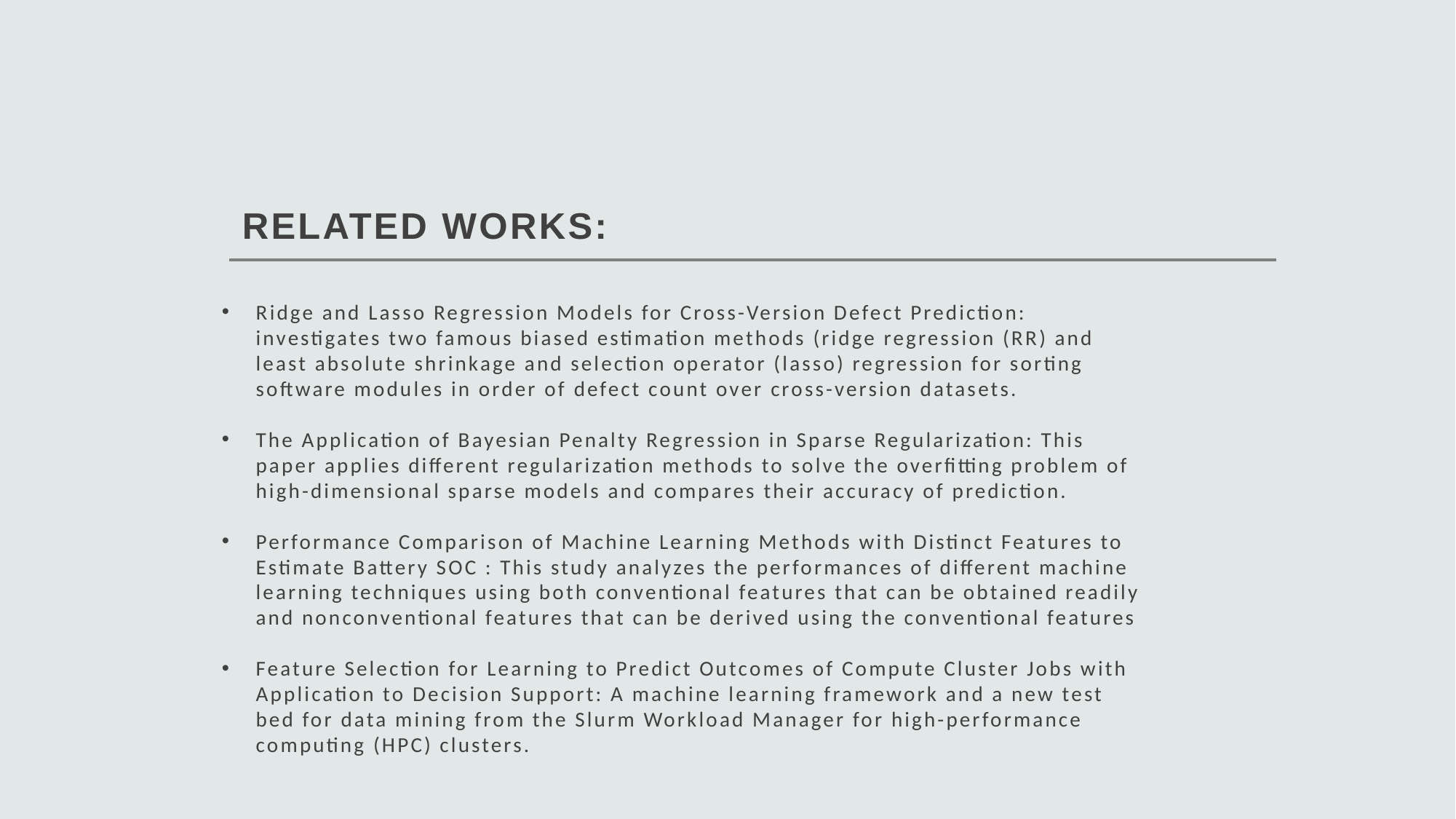

# RELATED WORKS:

Ridge and Lasso Regression Models for Cross-Version Defect Prediction: investigates two famous biased estimation methods (ridge regression (RR) and least absolute shrinkage and selection operator (lasso) regression for sorting software modules in order of defect count over cross-version datasets.

The Application of Bayesian Penalty Regression in Sparse Regularization: This paper applies different regularization methods to solve the overfitting problem of high-dimensional sparse models and compares their accuracy of prediction.

Performance Comparison of Machine Learning Methods with Distinct Features to Estimate Battery SOC : This study analyzes the performances of different machine learning techniques using both conventional features that can be obtained readily and nonconventional features that can be derived using the conventional features

Feature Selection for Learning to Predict Outcomes of Compute Cluster Jobs with Application to Decision Support: A machine learning framework and a new test bed for data mining from the Slurm Workload Manager for high-performance computing (HPC) clusters.